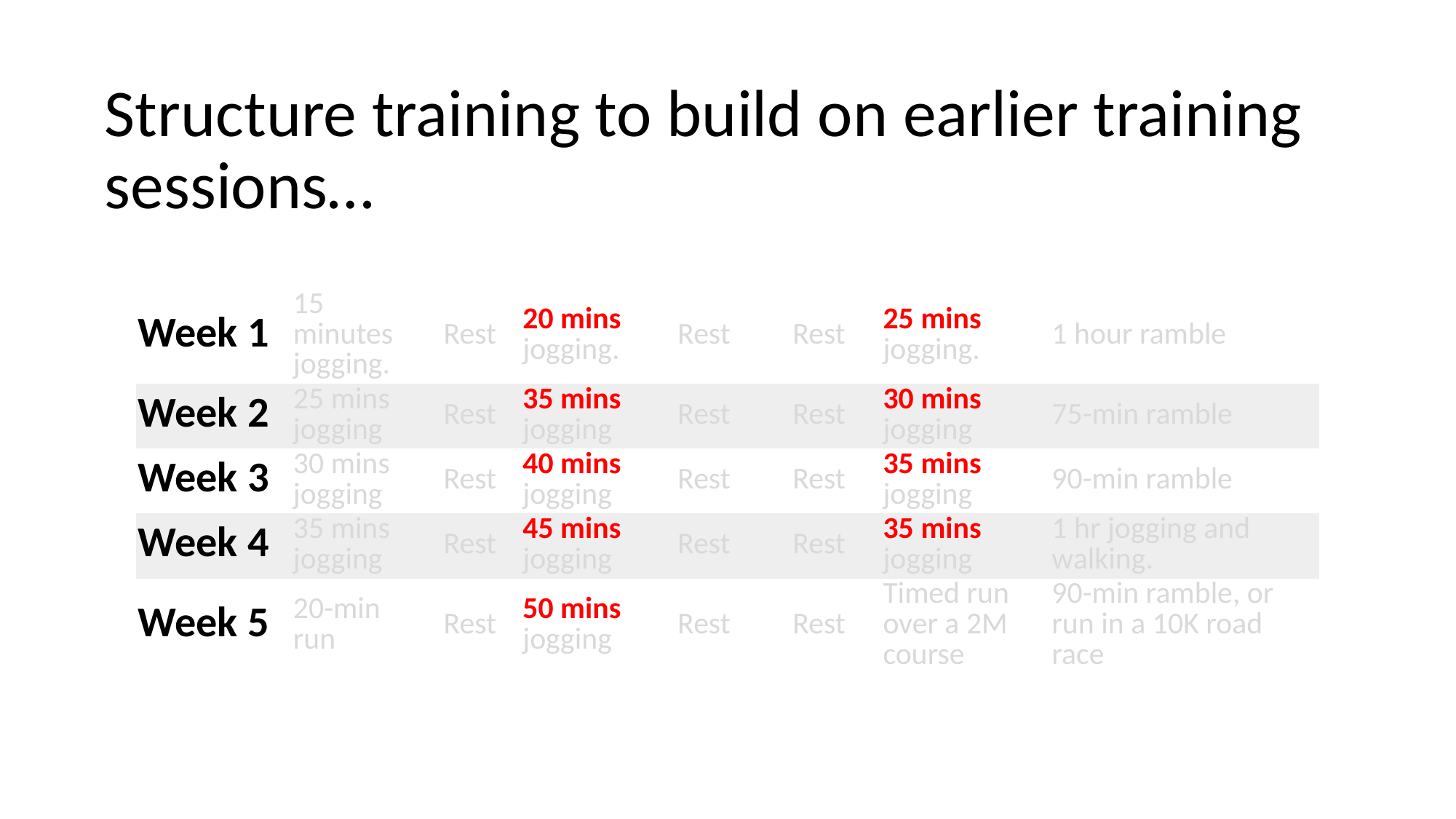

# Structure training to build on earlier training sessions…
| Week 1 | 15 minutes jogging. | Rest | 20 mins jogging. | Rest | Rest | 25 mins jogging. | 1 hour ramble |
| --- | --- | --- | --- | --- | --- | --- | --- |
| Week 2 | 25 mins jogging | Rest | 35 mins jogging | Rest | Rest | 30 mins jogging | 75-min ramble |
| Week 3 | 30 mins jogging | Rest | 40 mins jogging | Rest | Rest | 35 mins jogging | 90-min ramble |
| Week 4 | 35 mins jogging | Rest | 45 mins jogging | Rest | Rest | 35 mins jogging | 1 hr jogging and walking. |
| Week 5 | 20-min run | Rest | 50 mins jogging | Rest | Rest | Timed run over a 2M course | 90-min ramble, or run in a 10K road race |